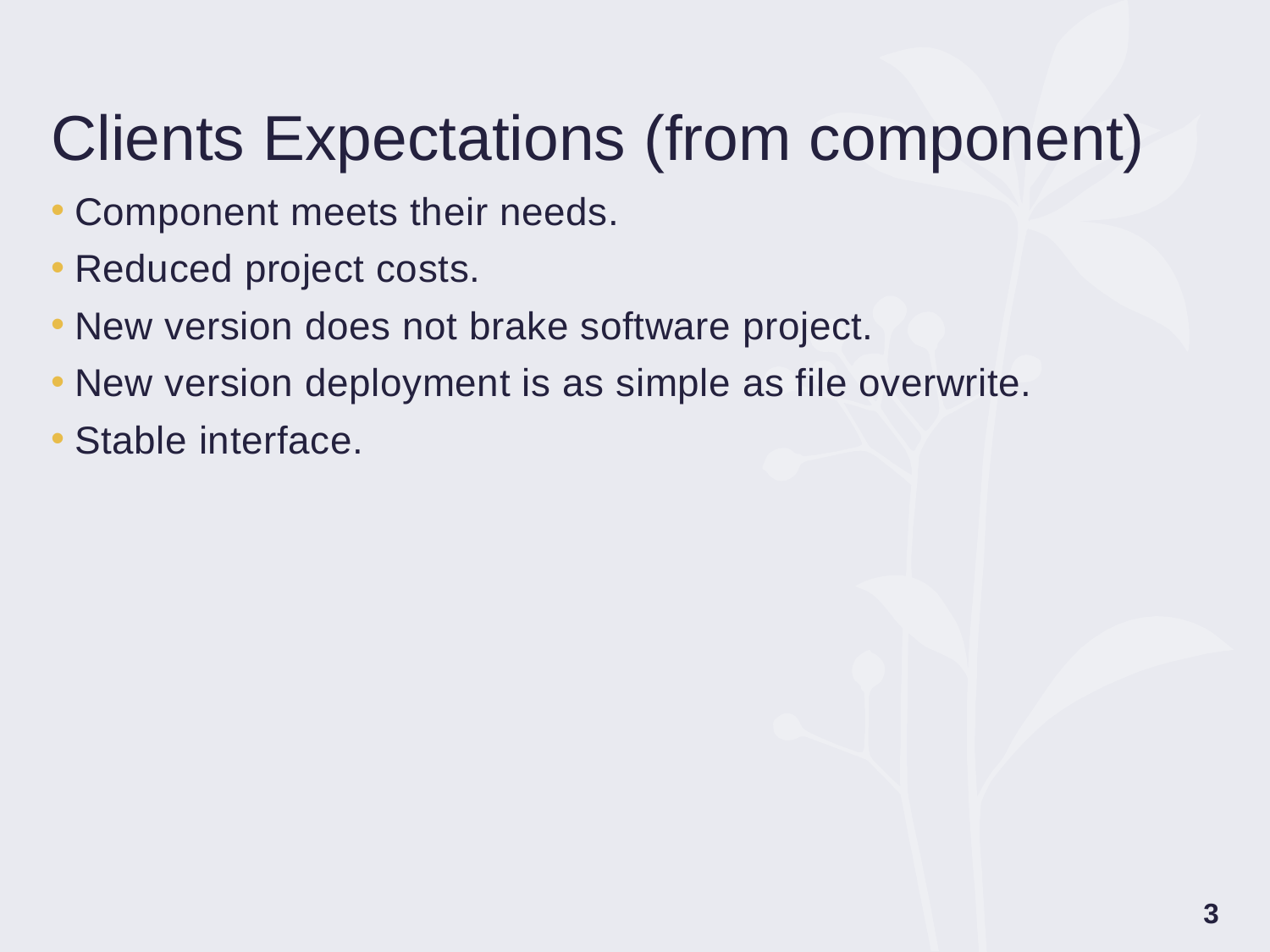

# Clients Expectations (from component)
Component meets their needs.
Reduced project costs.
New version does not brake software project.
New version deployment is as simple as file overwrite.
Stable interface.

3